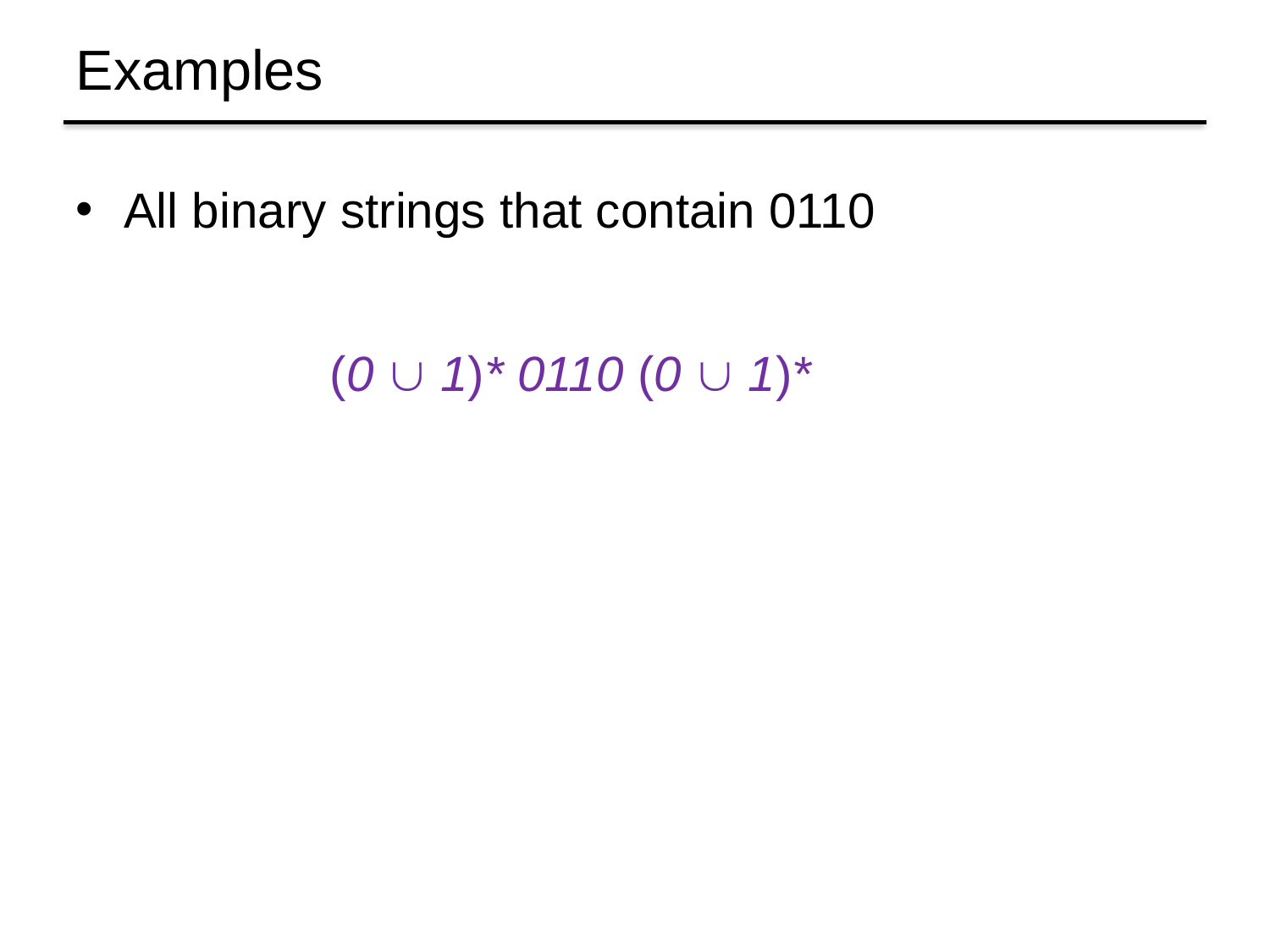

# Examples
All binary strings that contain 0110

(0 ∪ 1)* 0110 (0 ∪ 1)*